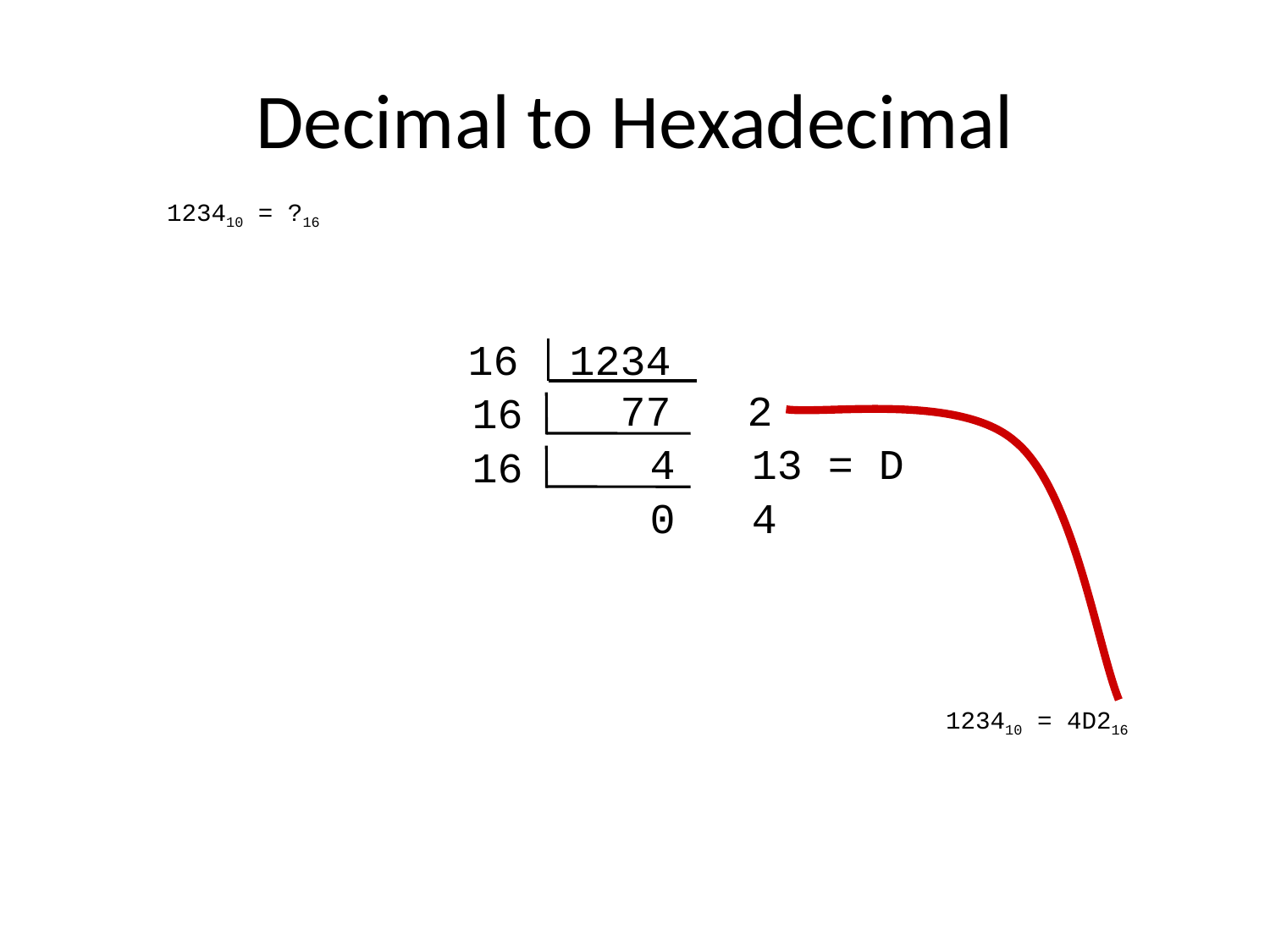

# Decimal to Hexadecimal
123410 = ?16
16  1234
      77   2
16
       4   13 = D
16
       0   4

123410 = 4D216